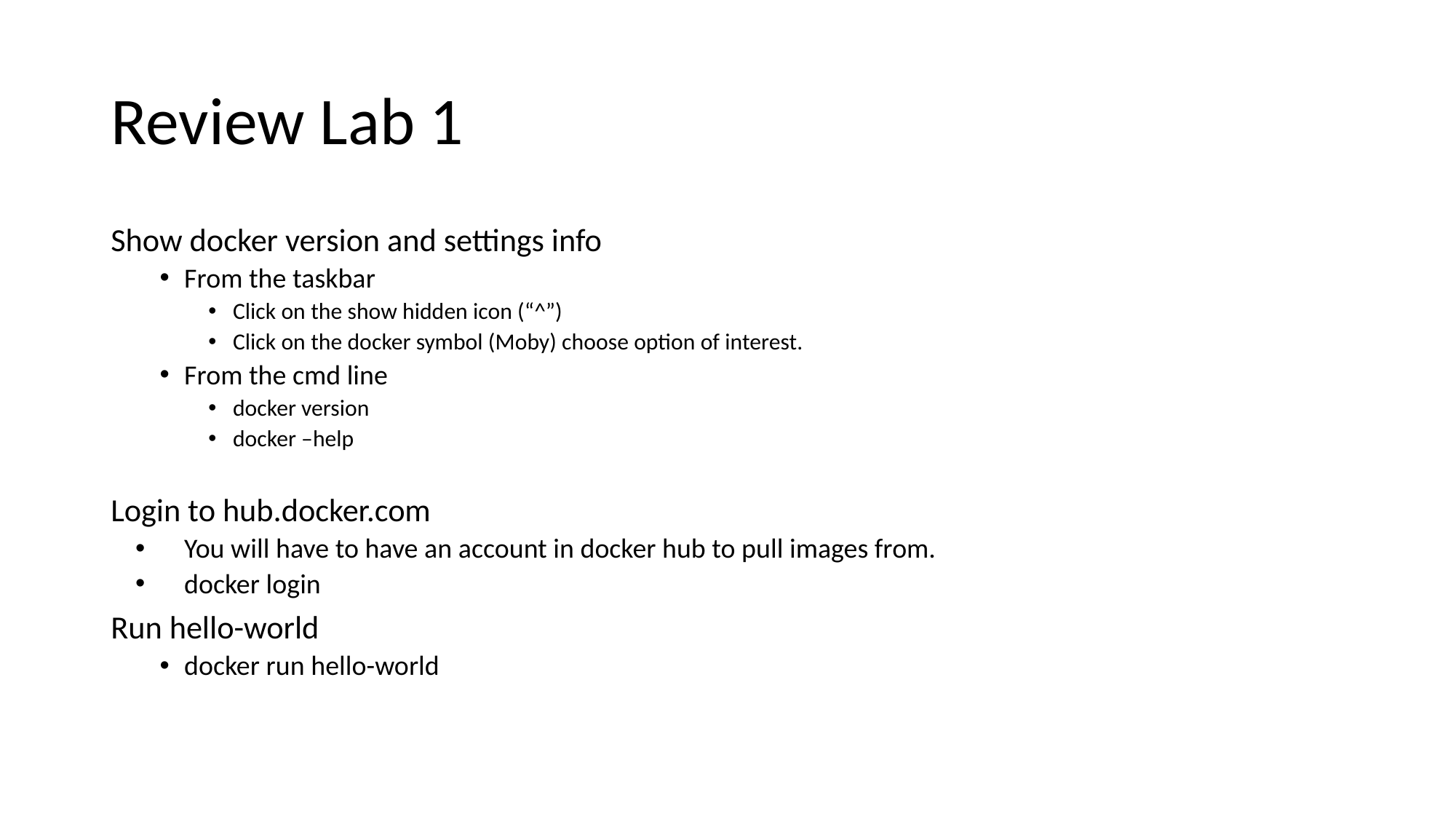

# Review Lab 1
Show docker version and settings info
From the taskbar
Click on the show hidden icon (“^”)
Click on the docker symbol (Moby) choose option of interest.
From the cmd line
docker version
docker –help

Login to hub.docker.com
You will have to have an account in docker hub to pull images from.
docker login
Run hello-world
docker run hello-world